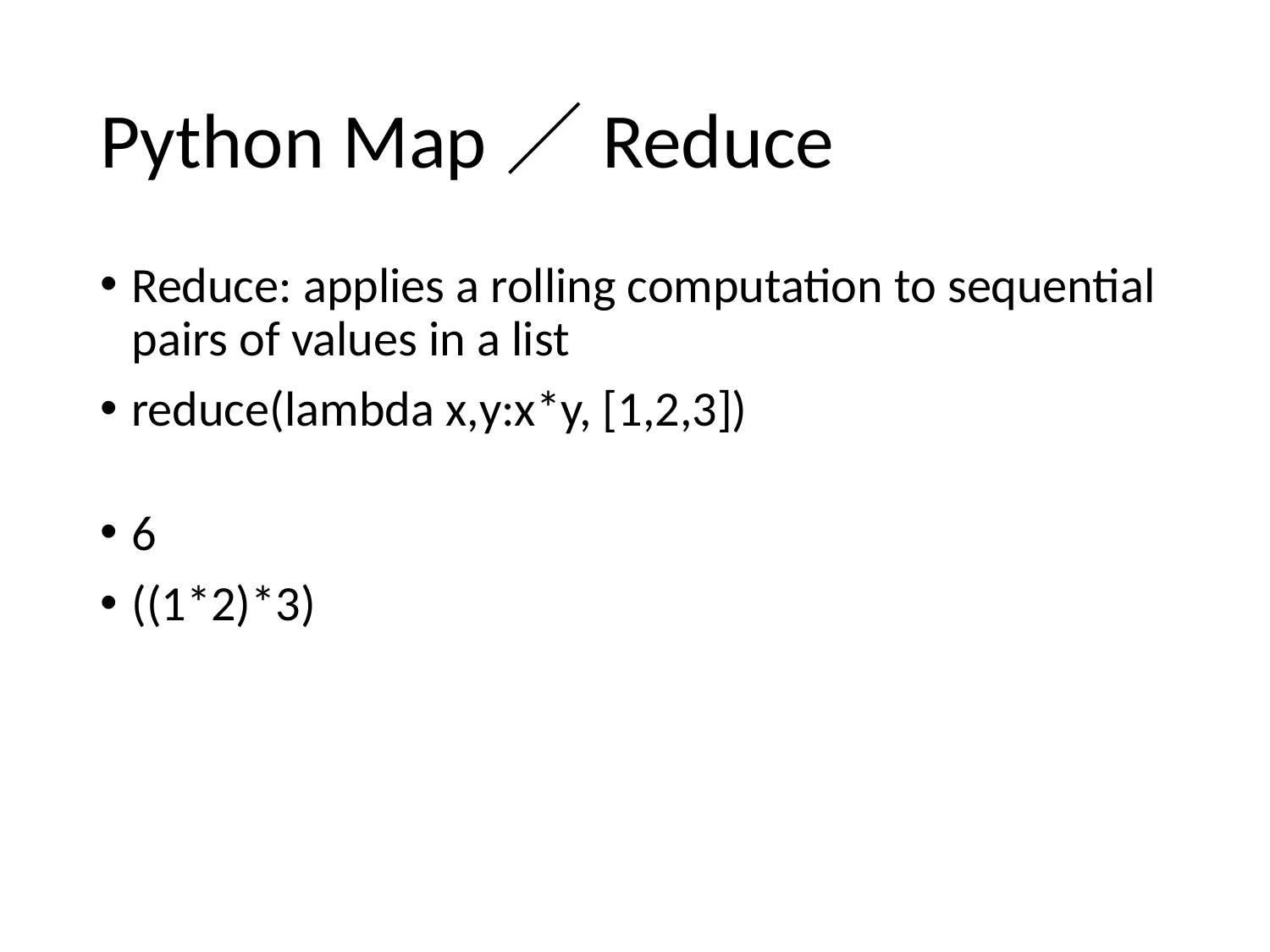

# Python Map／Reduce
Reduce: applies a rolling computation to sequential pairs of values in a list
reduce(lambda x,y:x*y, [1,2,3])
6
((1*2)*3)